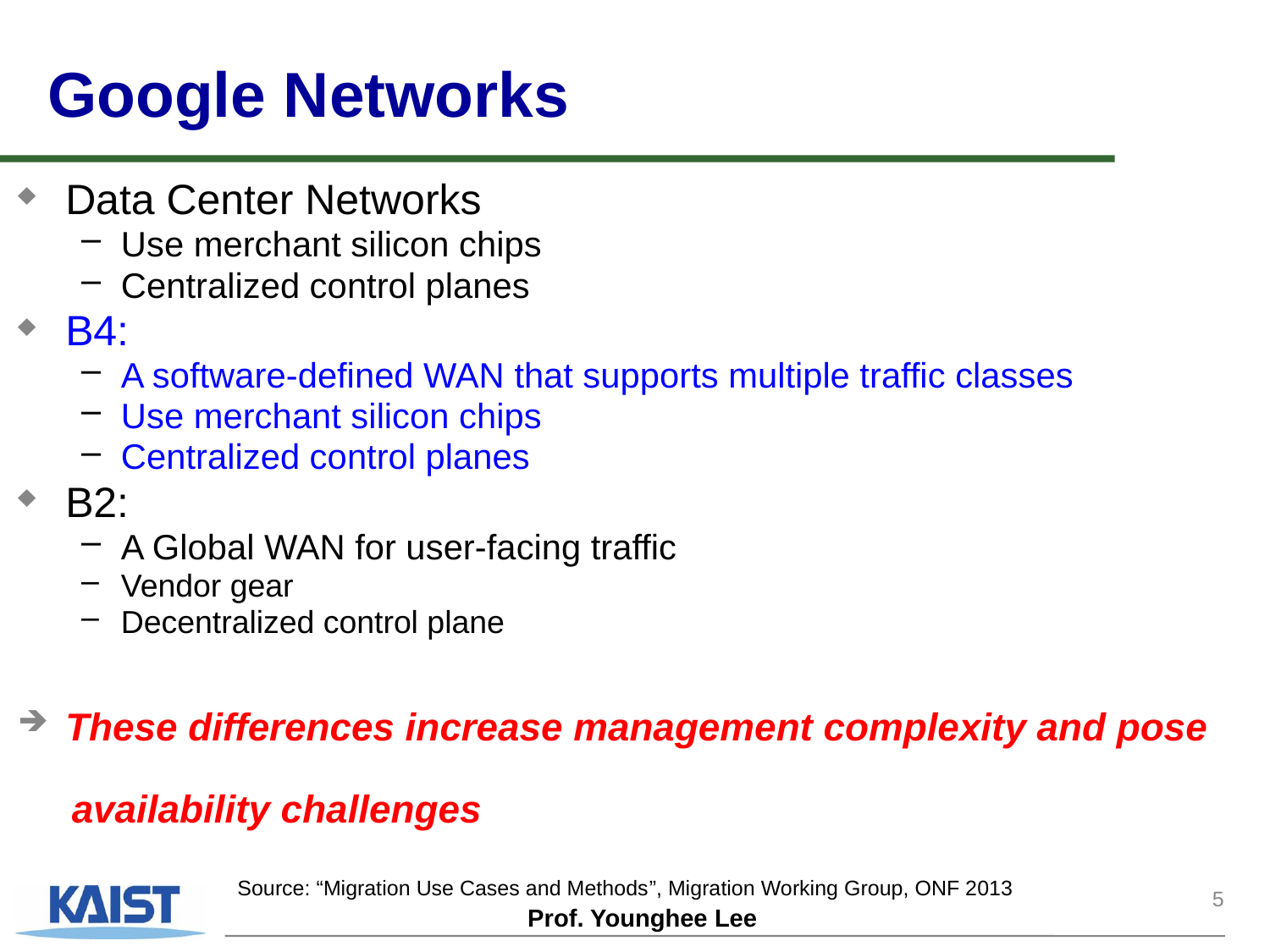

# Google Networks
Data Center Networks
Use merchant silicon chips
Centralized control planes
B4:
A software-defined WAN that supports multiple traffic classes
Use merchant silicon chips
Centralized control planes
B2:
A Global WAN for user-facing traffic
Vendor gear
Decentralized control plane

These differences increase management complexity and pose
     availability challenges
5
Source: “Migration Use Cases and Methods”, Migration Working Group, ONF 2013